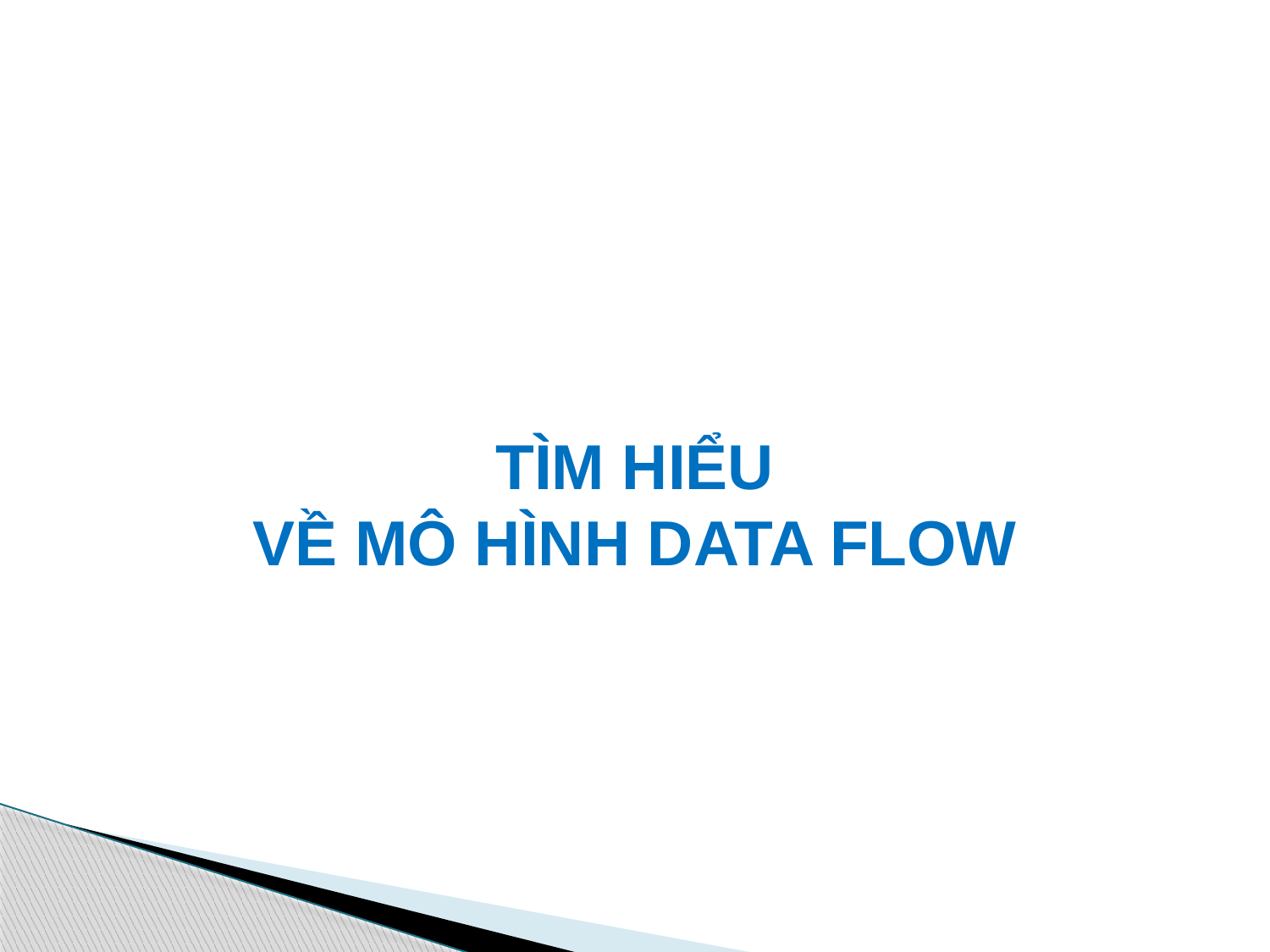

TÌM HIỂU
VỀ MÔ HÌNH DATA FLOW